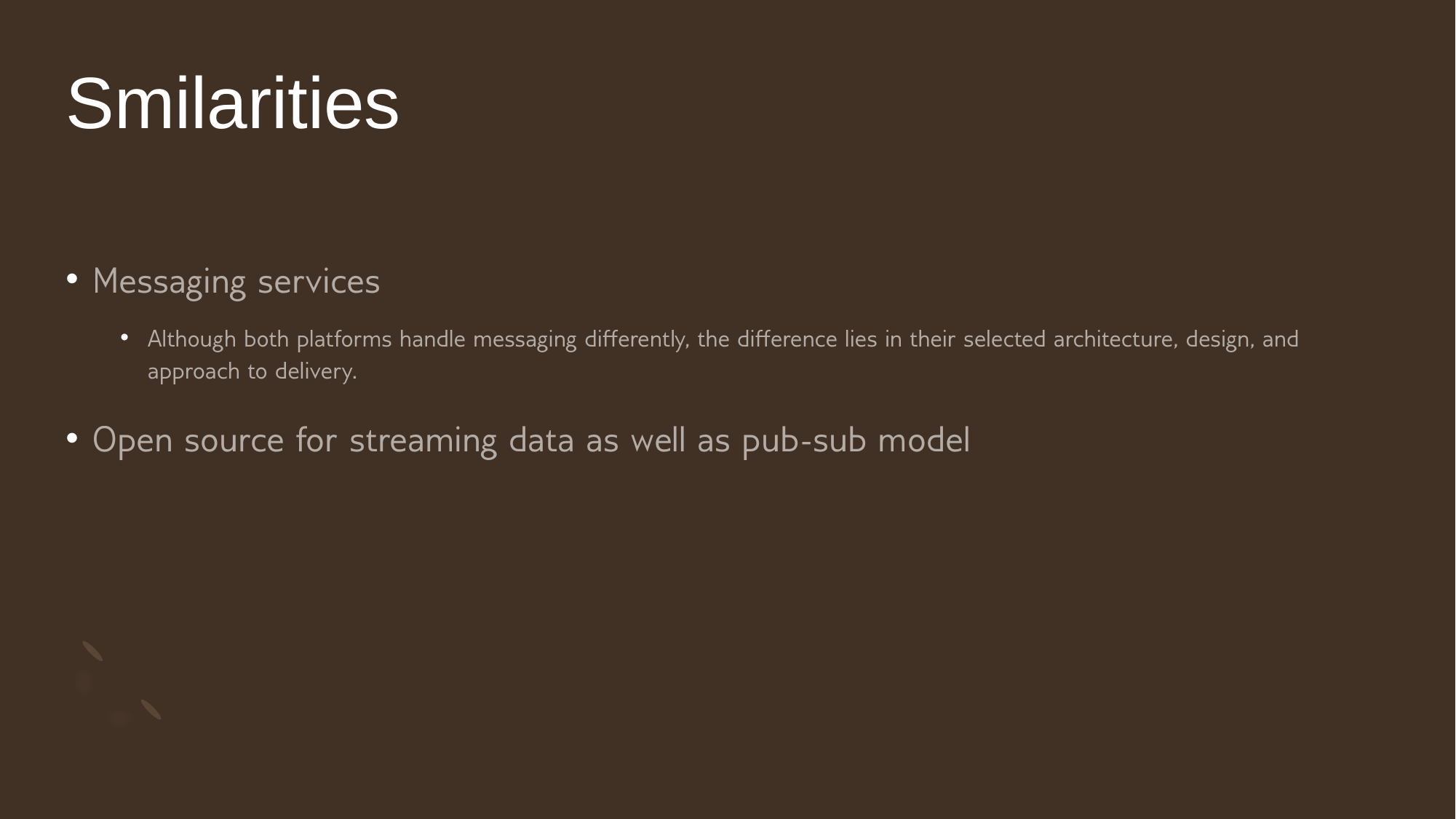

# Smilarities
Messaging services
Although both platforms handle messaging differently, the difference lies in their selected architecture, design, and approach to delivery.
Open source for streaming data as well as pub-sub model